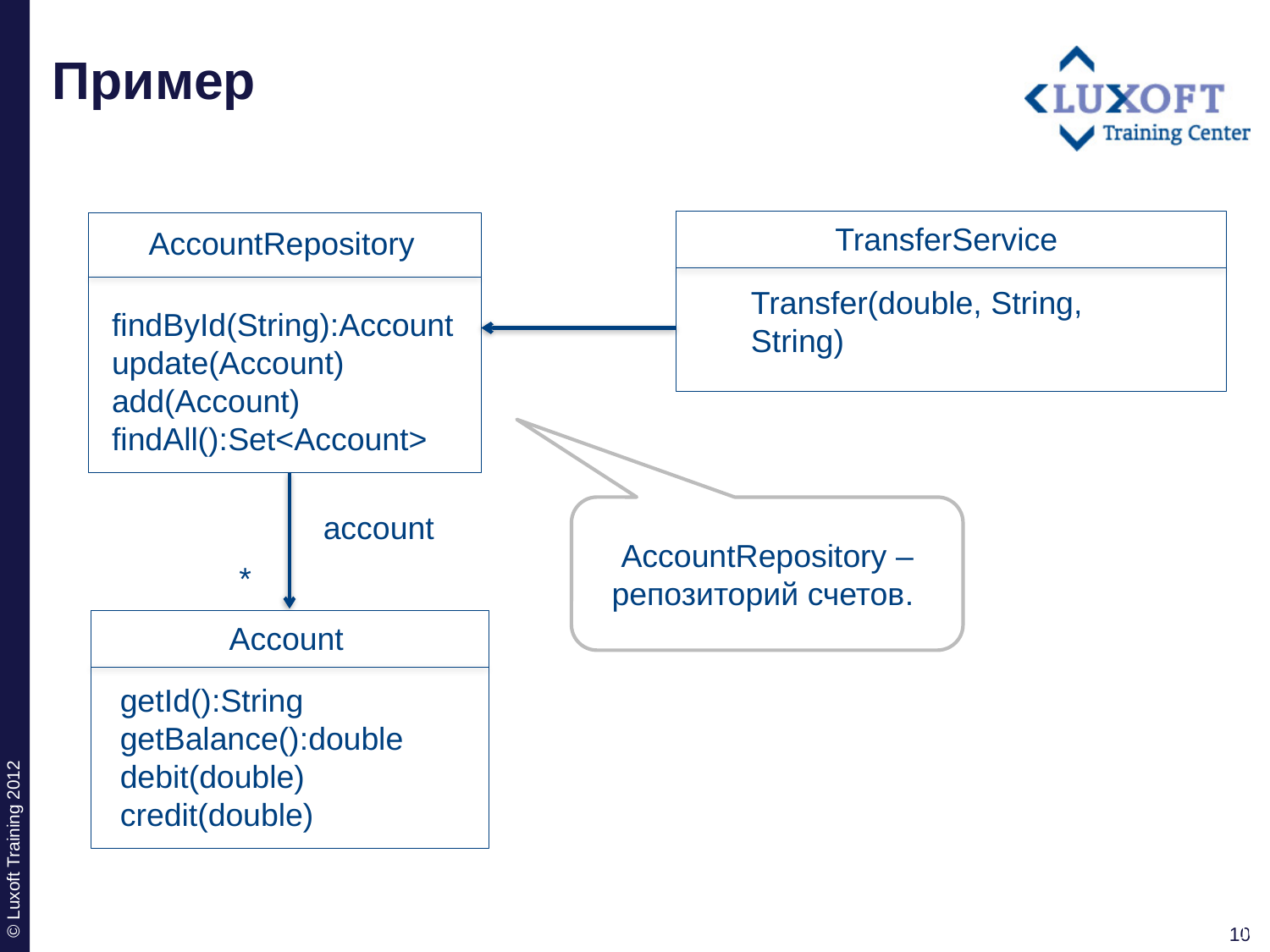

# Пример

TransferService
Transfer(double, String, String)

AccountRepository
findById(String):Account
update(Account) add(Account)
findAll():Set<Account>
AccountRepository – репозиторий счетов.
account
*

Account
getId():String
getBalance():double
debit(double) credit(double)